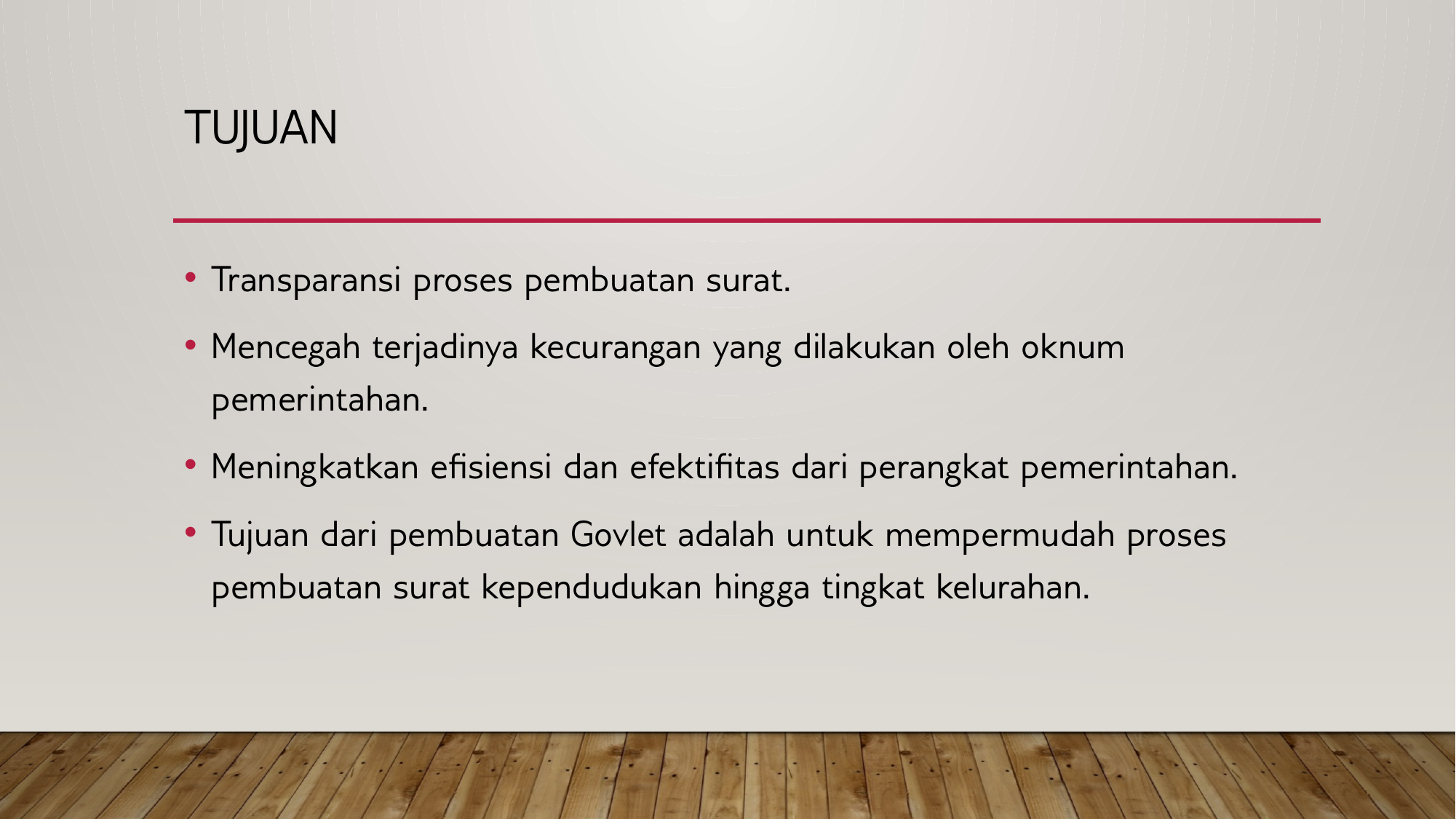

# Tujuan
Transparansi proses pembuatan surat.
Mencegah terjadinya kecurangan yang dilakukan oleh oknum pemerintahan.
Meningkatkan efisiensi dan efektifitas dari perangkat pemerintahan.
Tujuan dari pembuatan Govlet adalah untuk mempermudah proses pembuatan surat kependudukan hingga tingkat kelurahan.